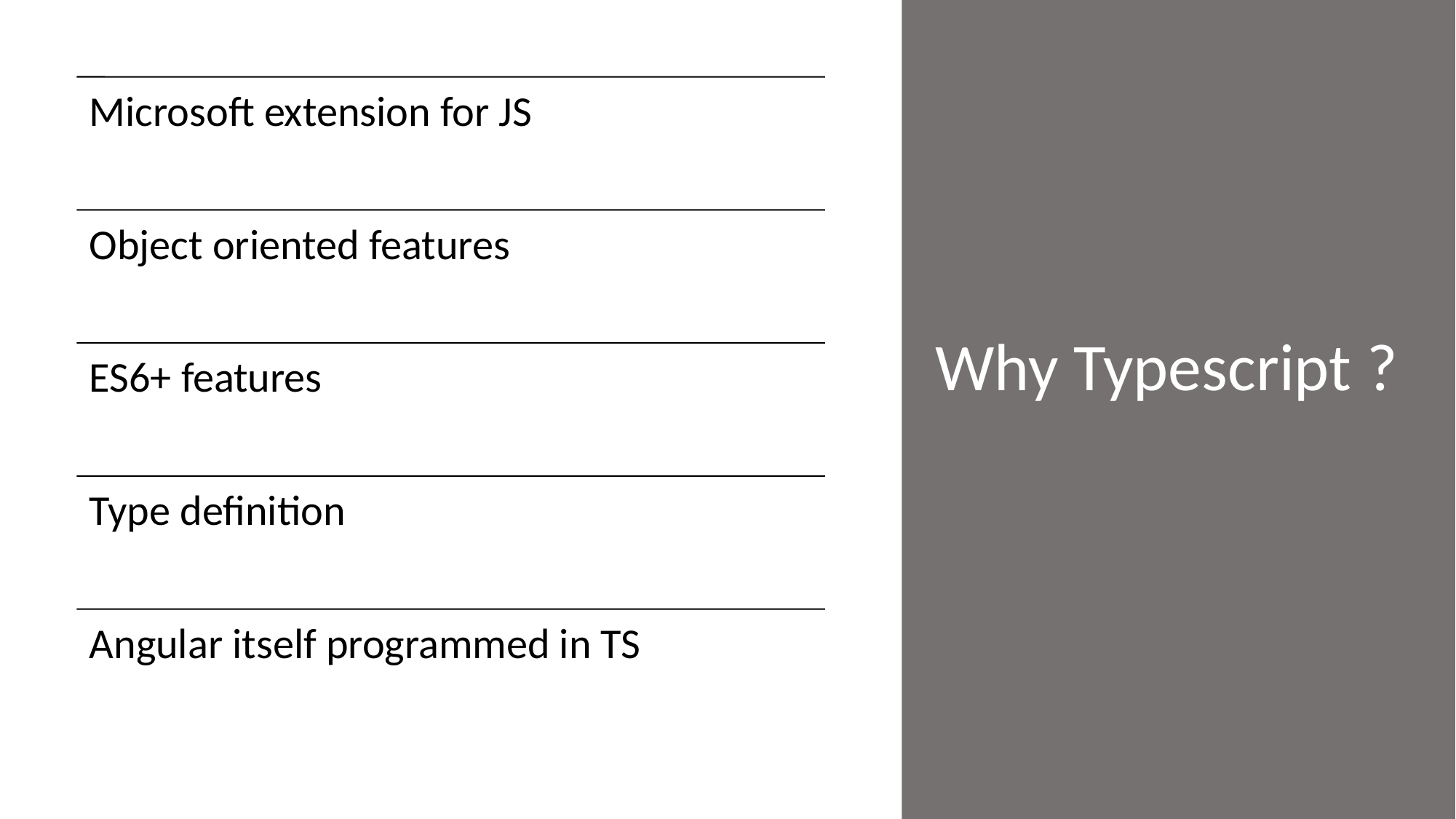

Microsoft extension for JS
Object oriented features
ES6+ features
Type definition
Angular itself programmed in TS
# Why Typescript ?